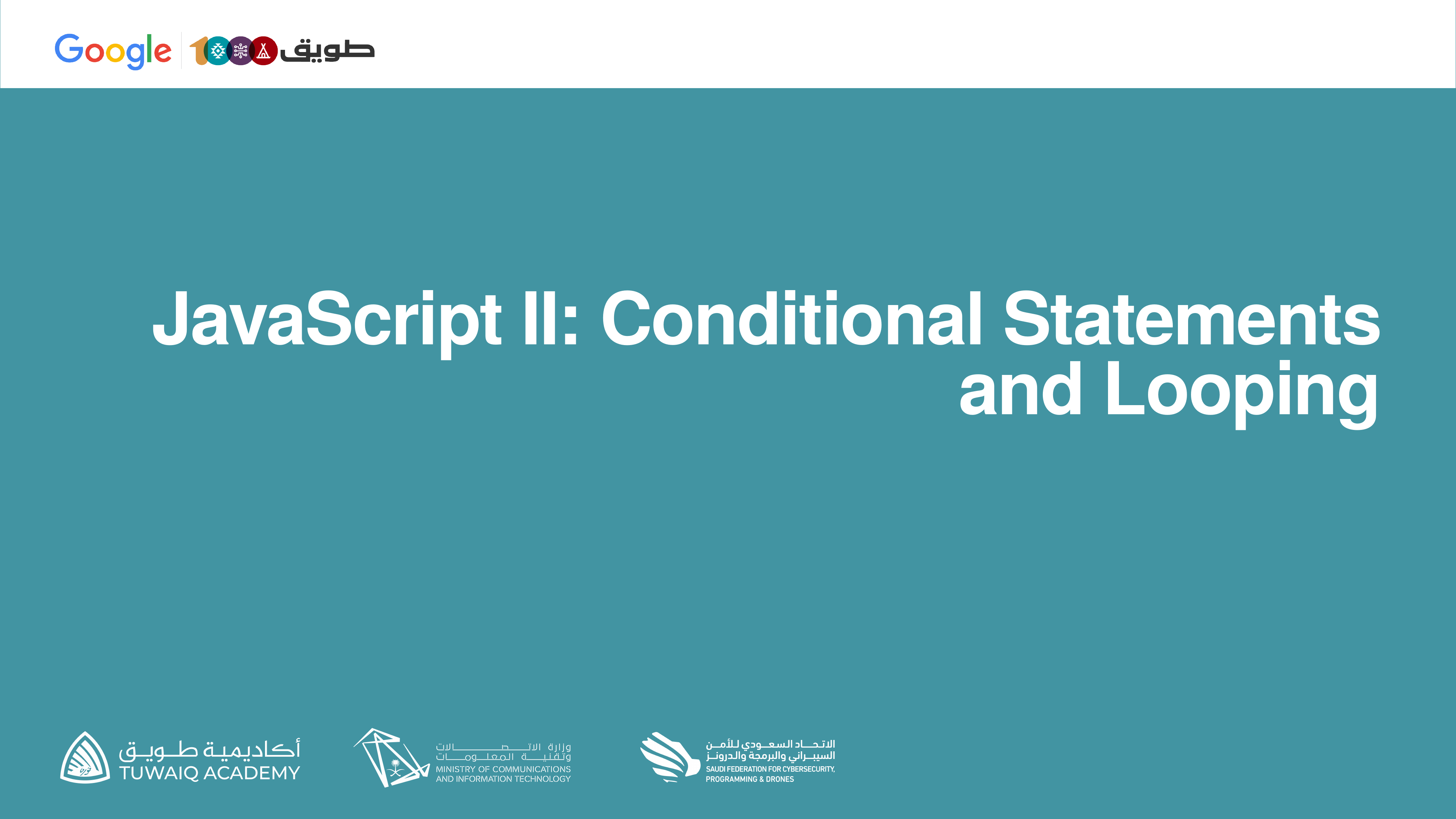

# JavaScript II: Conditional Statements and Looping